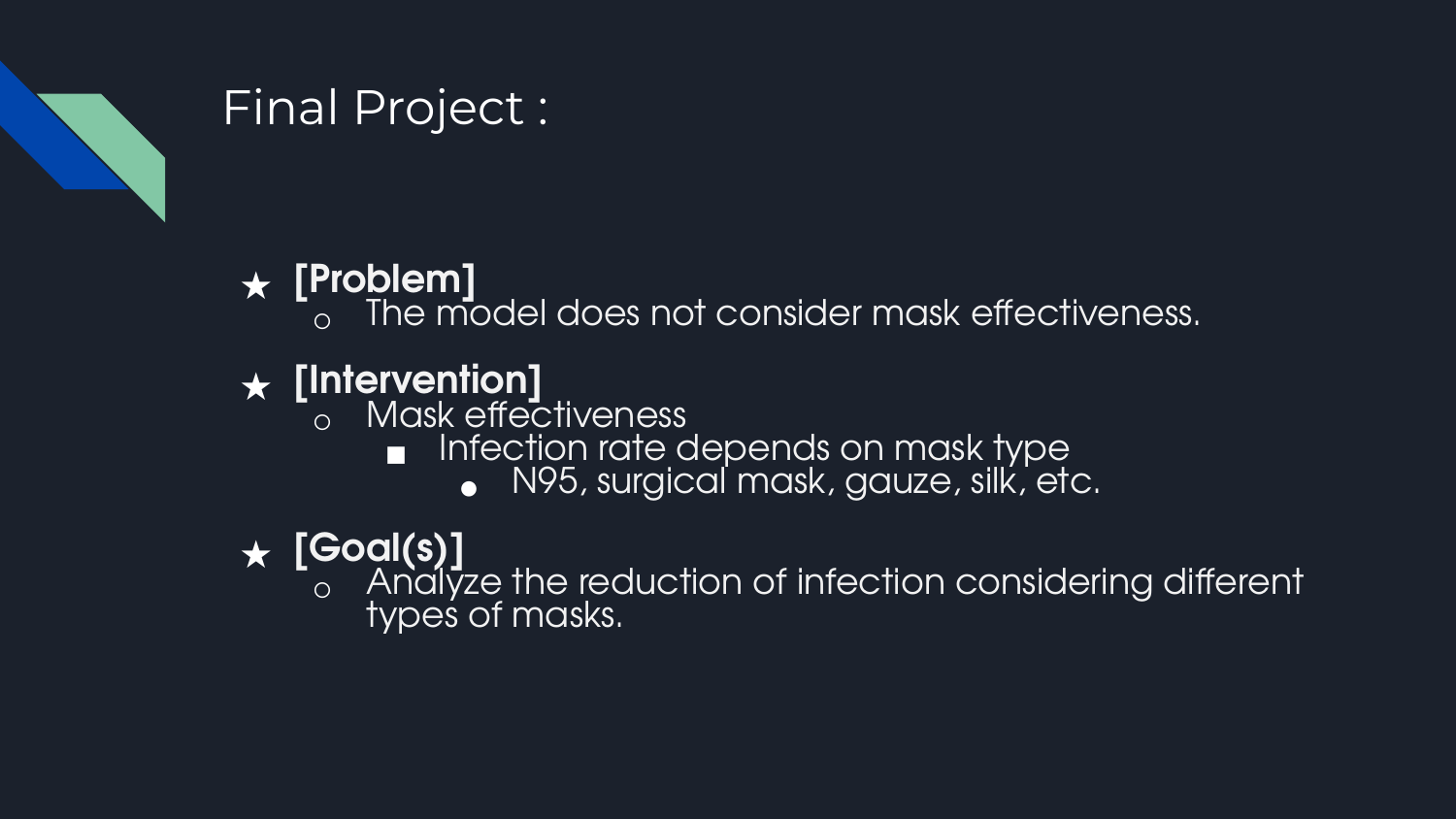

# Final Project :
[Problem]
The model does not consider mask effectiveness.
[Intervention]
Mask effectiveness
Infection rate depends on mask type
N95, surgical mask, gauze, silk, etc.
[Goal(s)]
Analyze the reduction of infection considering different types of masks.